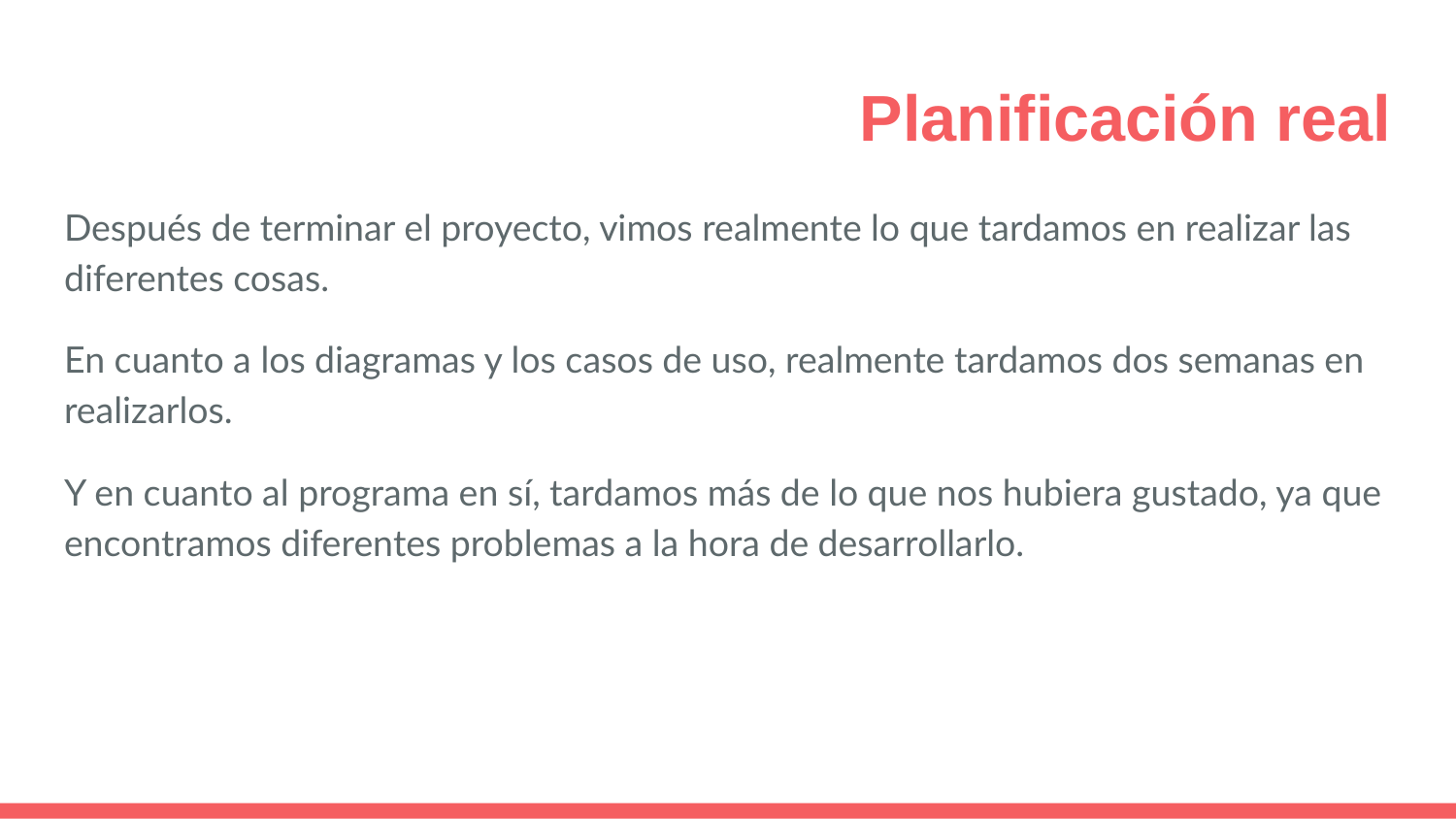

# Planificación real
Después de terminar el proyecto, vimos realmente lo que tardamos en realizar las diferentes cosas.
En cuanto a los diagramas y los casos de uso, realmente tardamos dos semanas en realizarlos.
Y en cuanto al programa en sí, tardamos más de lo que nos hubiera gustado, ya que encontramos diferentes problemas a la hora de desarrollarlo.